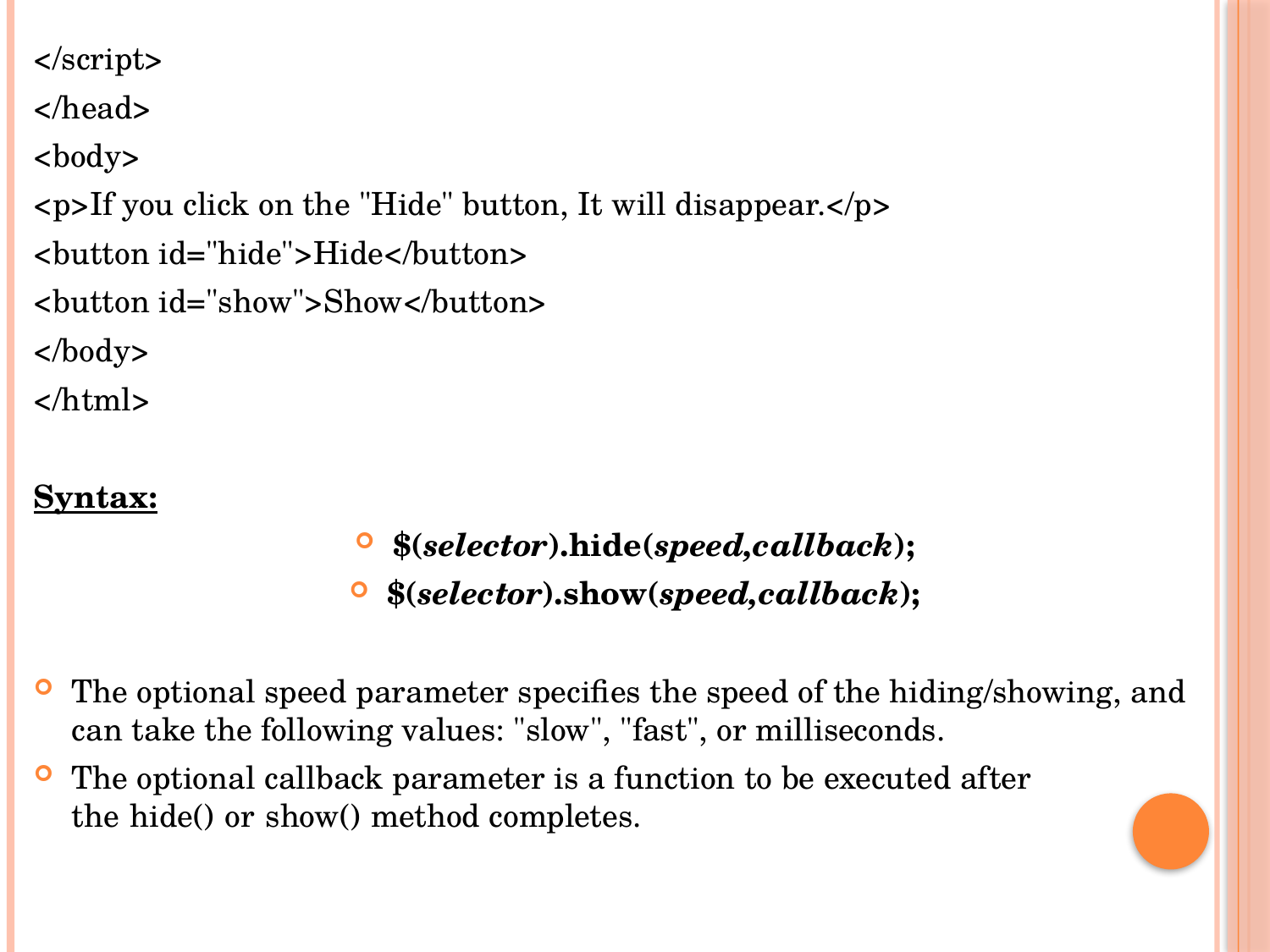

</script>
</head>
<body>
<p>If you click on the "Hide" button, It will disappear.</p>
<button id="hide">Hide</button>
<button id="show">Show</button>
</body>
</html>

Syntax:
$(selector).hide(speed,callback);
$(selector).show(speed,callback);

The optional speed parameter specifies the speed of the hiding/showing, and can take the following values: "slow", "fast", or milliseconds.
The optional callback parameter is a function to be executed after the hide() or show() method completes.